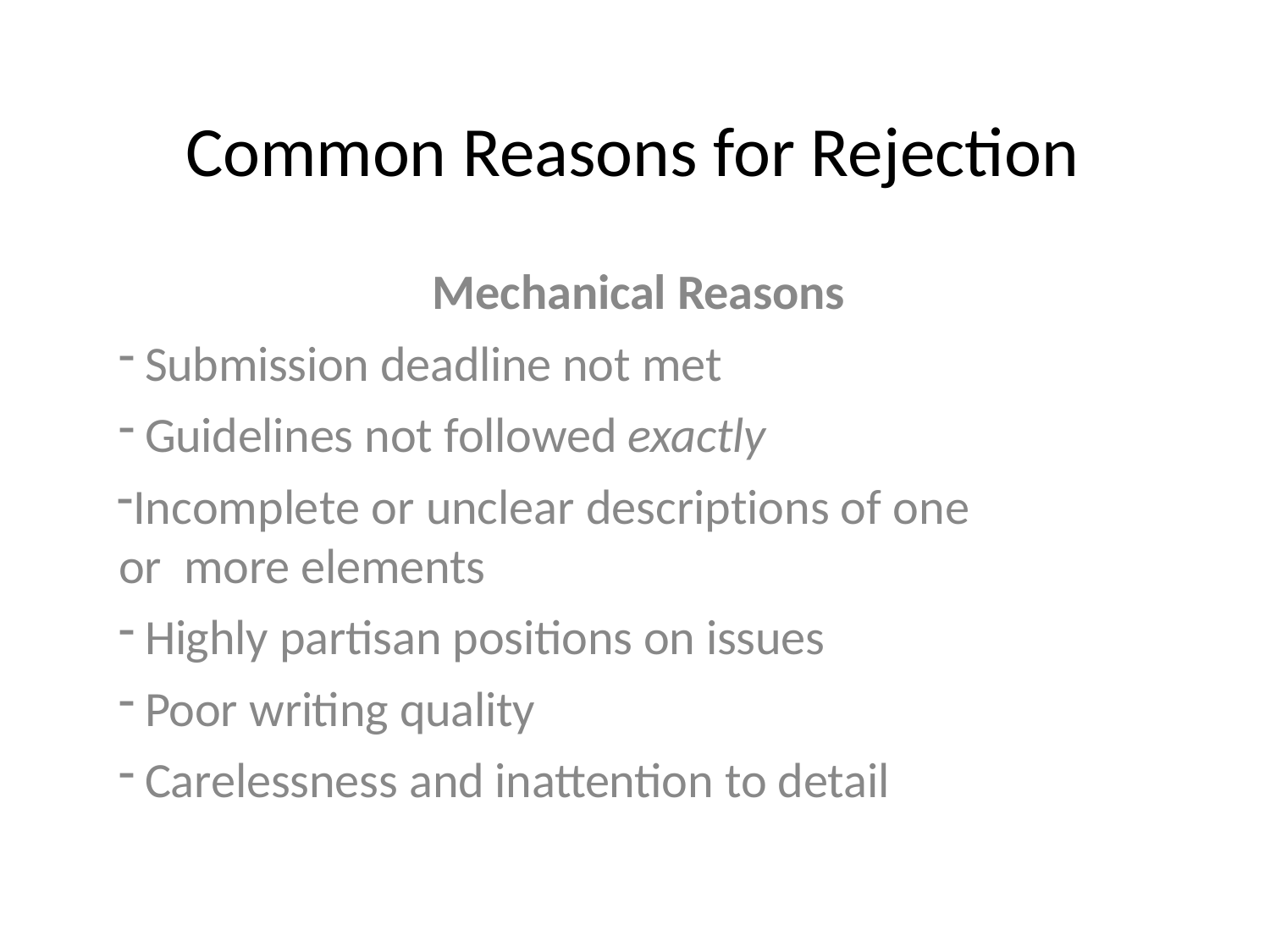

# Common Reasons for Rejection
Mechanical Reasons
Submission deadline not met
Guidelines not followed exactly
Incomplete or unclear descriptions of one	or  more elements
Highly partisan positions on issues
Poor writing quality
Carelessness and inattention to detail